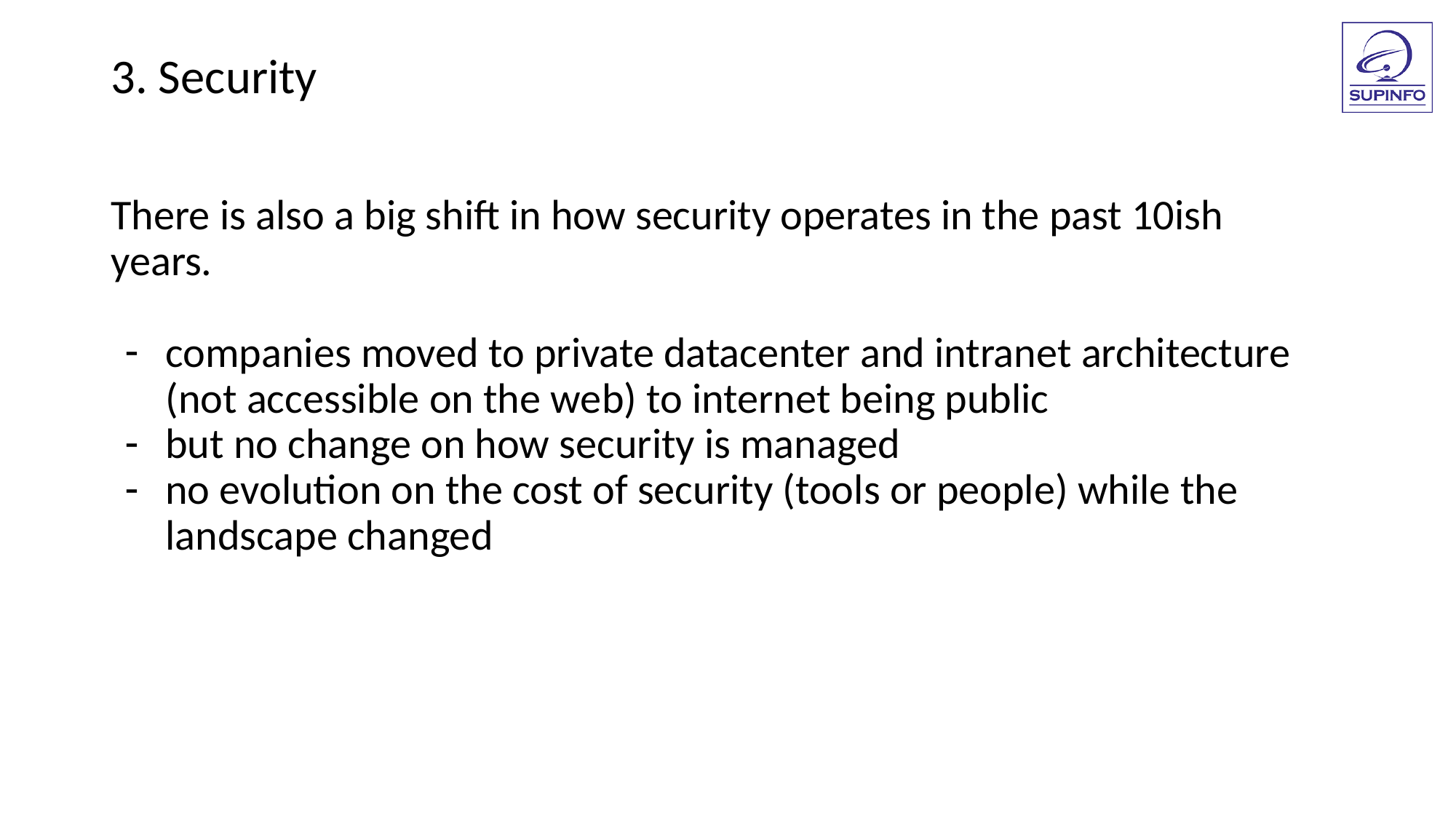

3. Security
There is also a big shift in how security operates in the past 10ish
years.

companies moved to private datacenter and intranet architecture (not accessible on the web) to internet being public
but no change on how security is managed
no evolution on the cost of security (tools or people) while the landscape changed